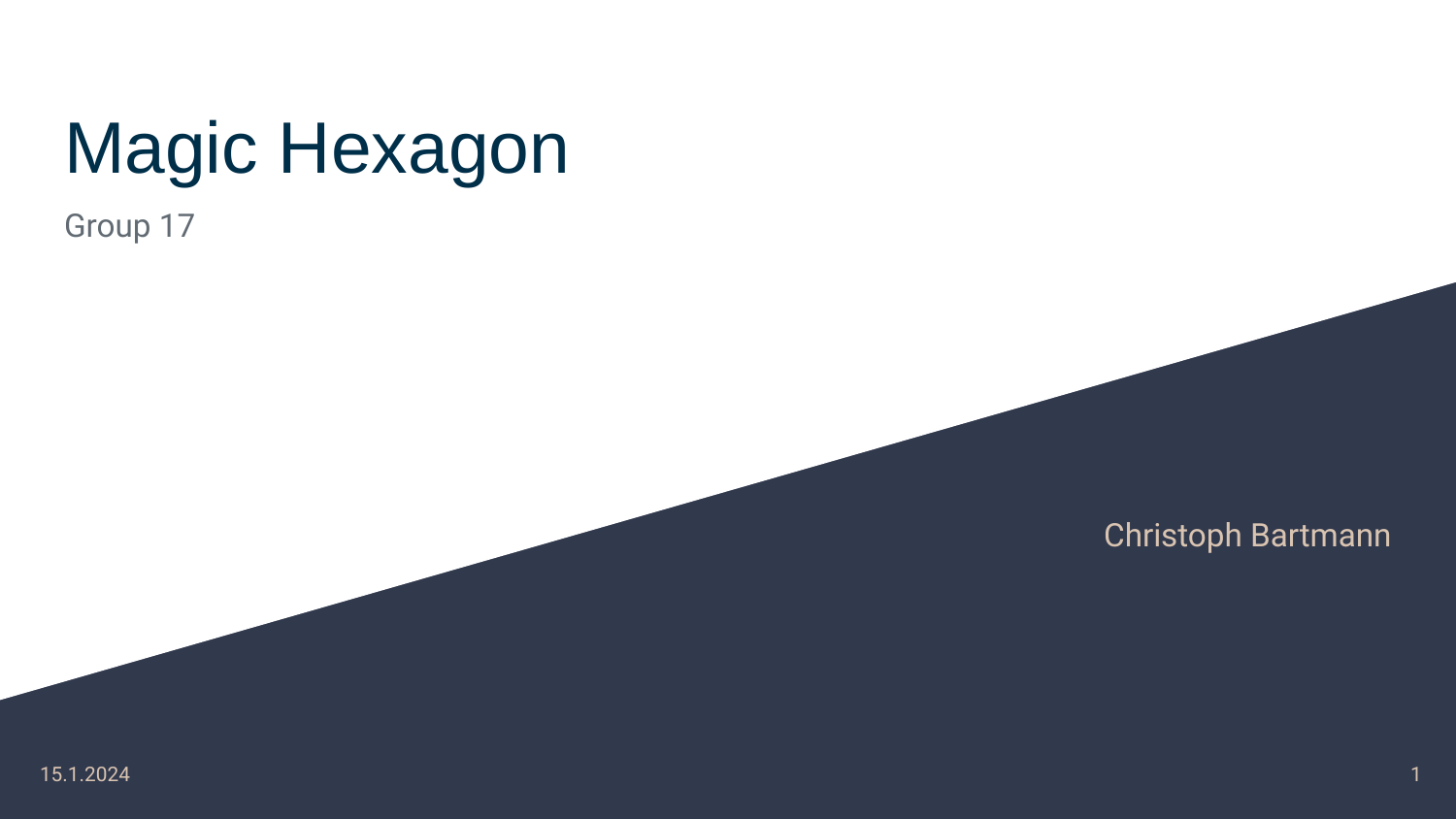

# Magic Hexagon
Group 17

Christoph Bartmann

1